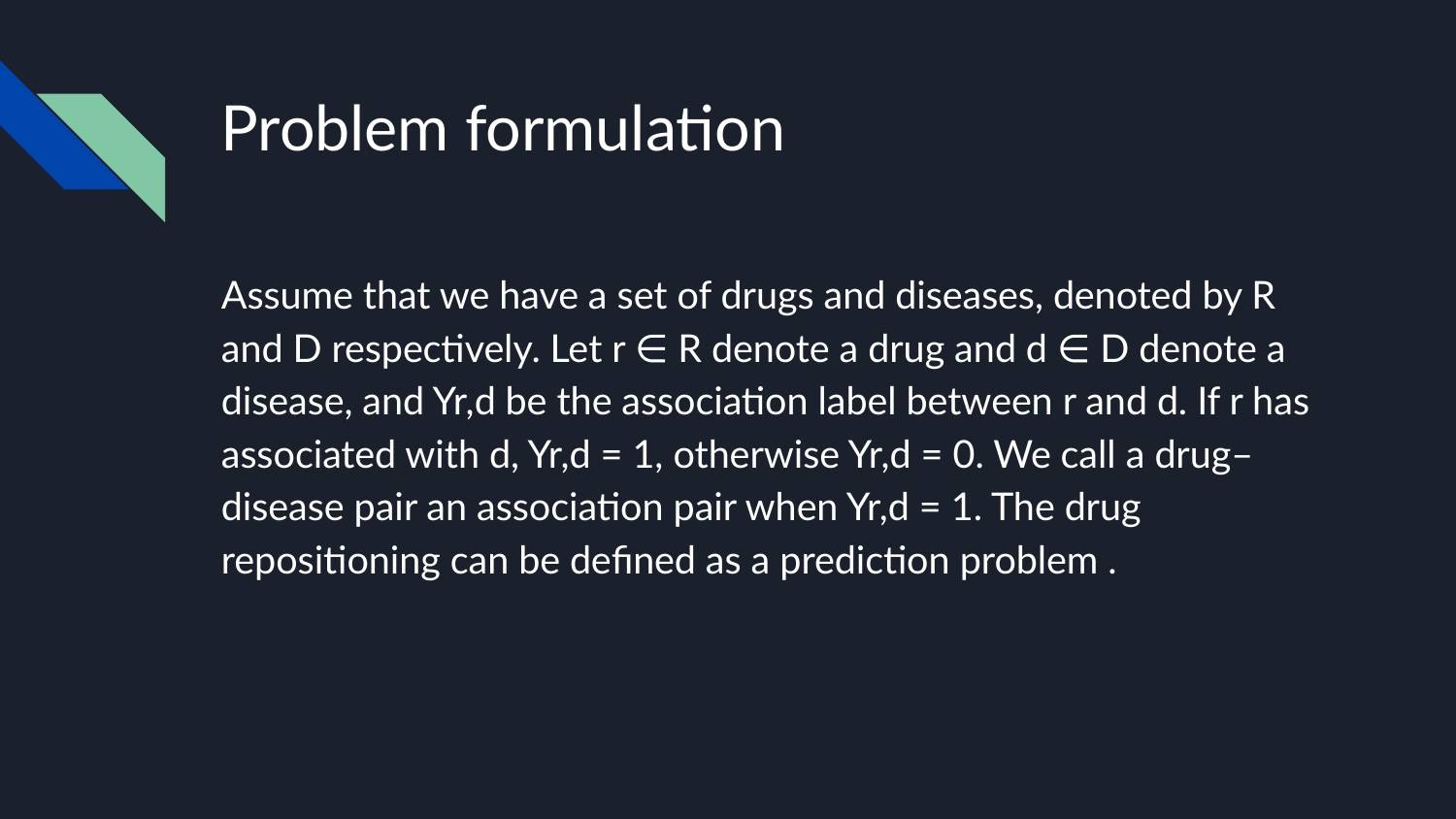

# Problem formulation
Assume that we have a set of drugs and diseases, denoted by R and D respectively. Let r ∈ R denote a drug and d ∈ D denote a disease, and Yr,d be the association label between r and d. If r has associated with d, Yr,d = 1, otherwise Yr,d = 0. We call a drug–disease pair an association pair when Yr,d = 1. The drug repositioning can be defined as a prediction problem .